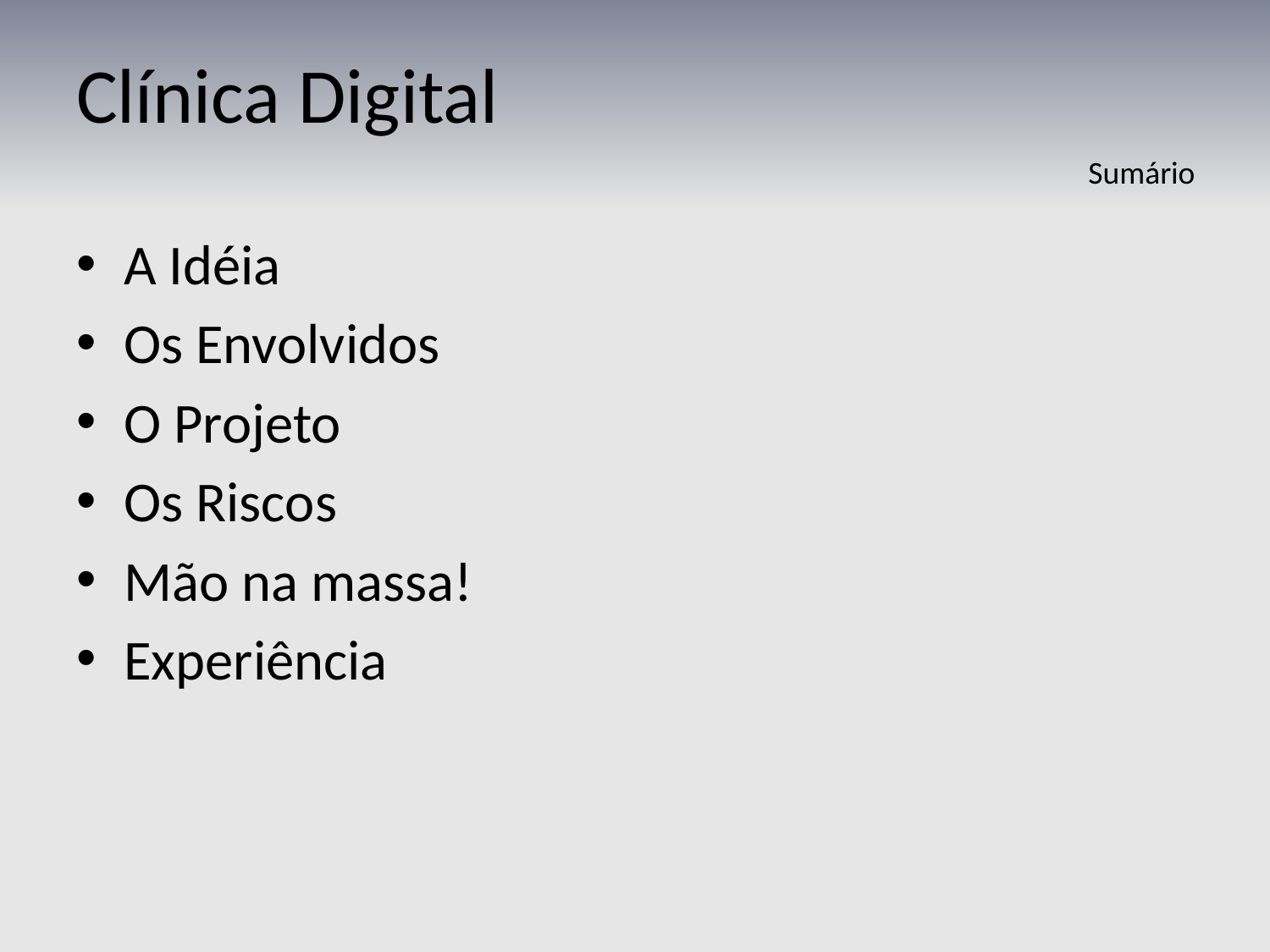

# Clínica Digital
Sumário
A Idéia
Os Envolvidos
O Projeto
Os Riscos
Mão na massa!
Experiência